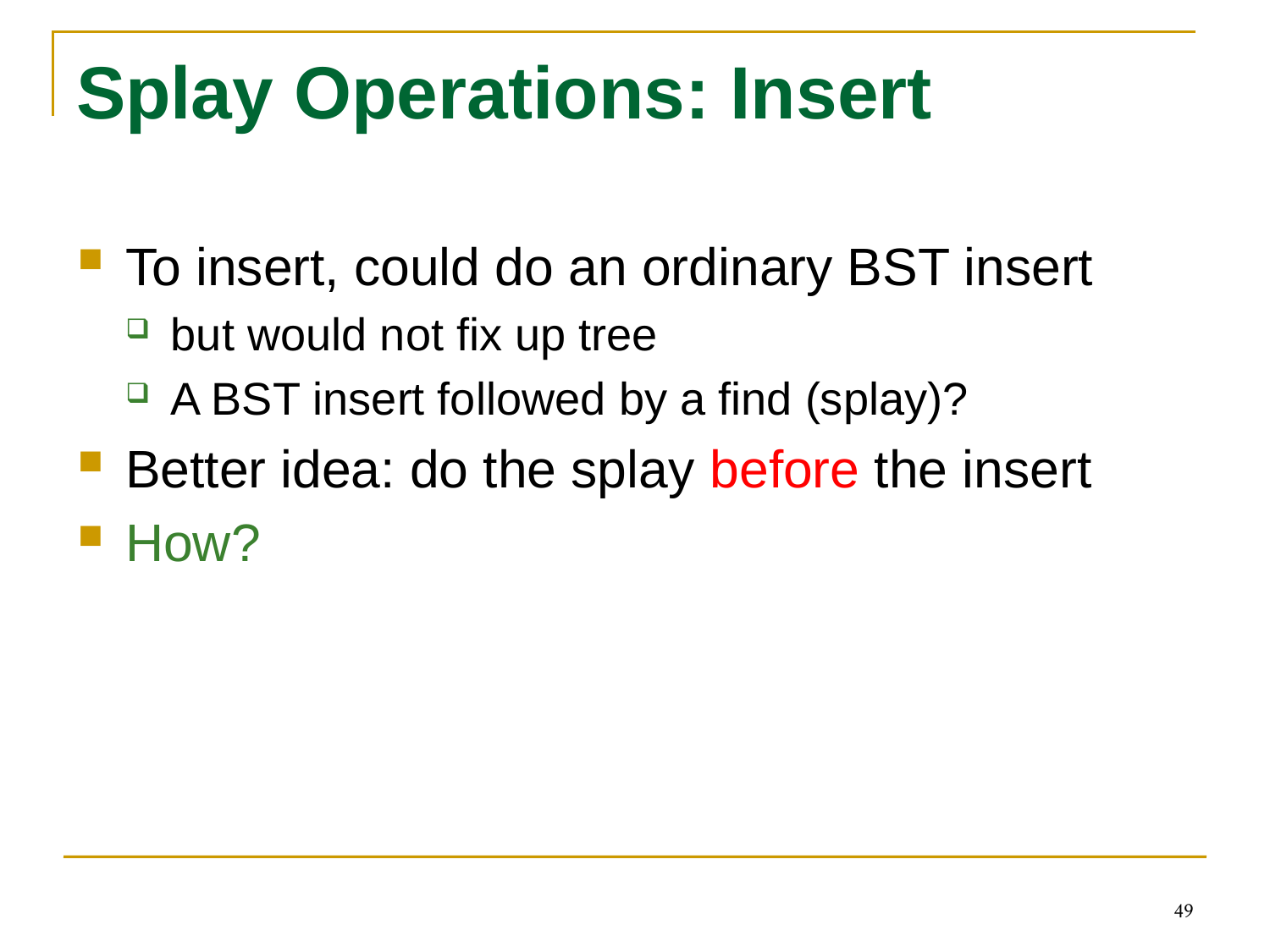

# Splay Operations: Insert
To insert, could do an ordinary BST insert
but would not fix up tree
A BST insert followed by a find (splay)?
Better idea: do the splay before the insert
How?
49